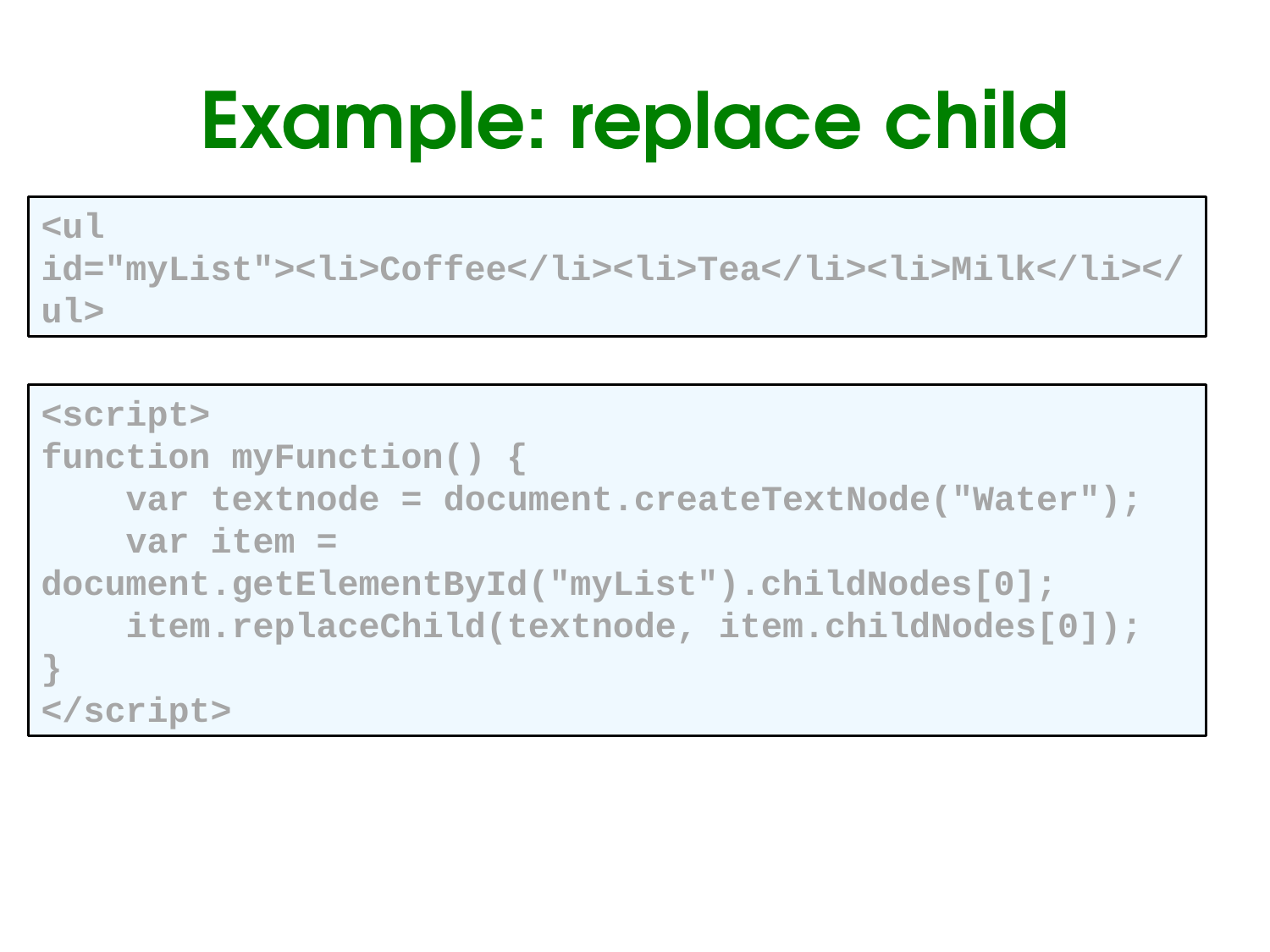

# Example: replace child
<ul id="myList"><li>Coffee</li><li>Tea</li><li>Milk</li></ul>
<script>
function myFunction() {
    var textnode = document.createTextNode("Water");
    var item = document.getElementById("myList").childNodes[0];
    item.replaceChild(textnode, item.childNodes[0]);
}
</script>